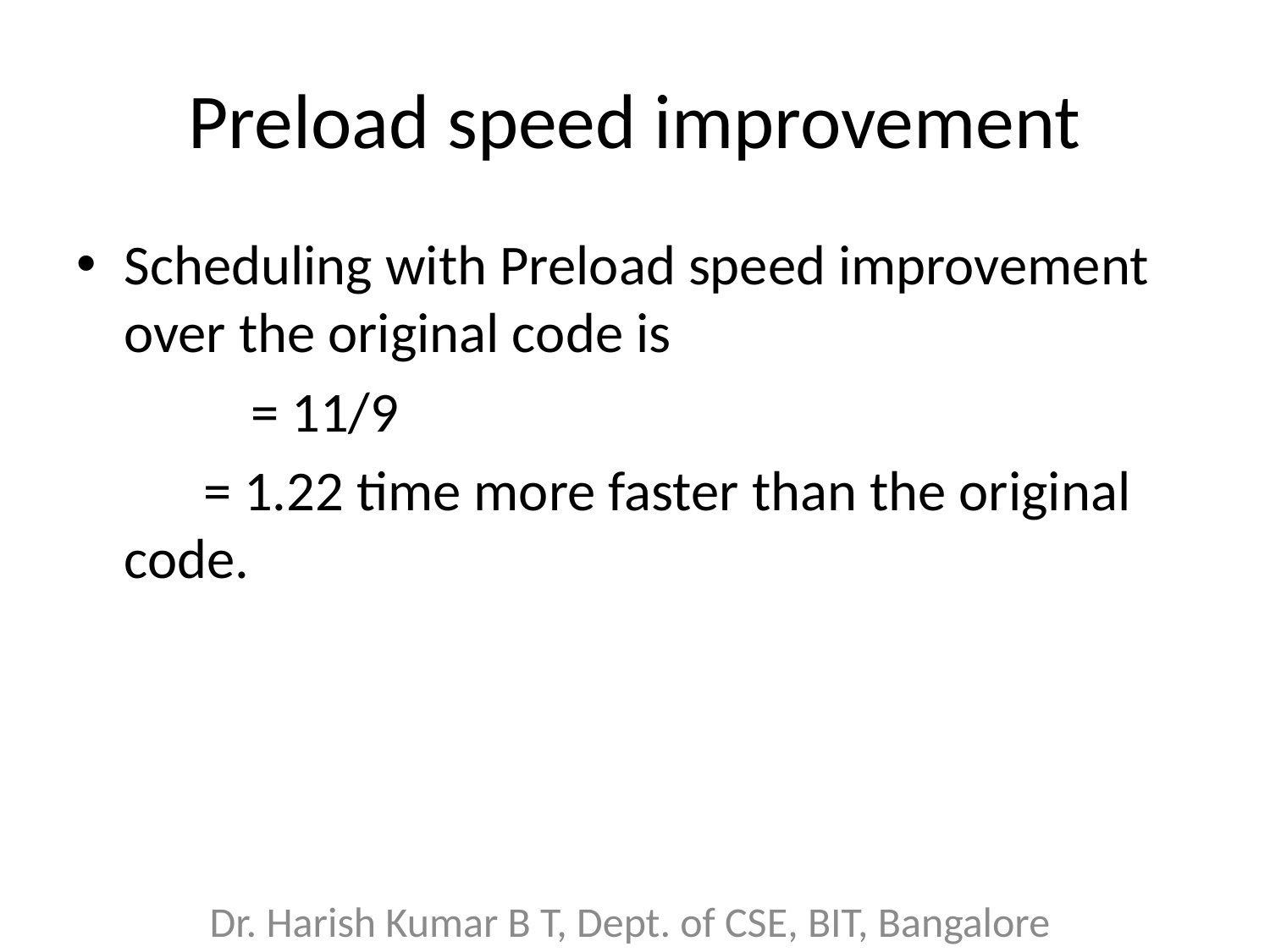

# Preload speed improvement
Scheduling with Preload speed improvement over the original code is
		= 11/9
          = 1.22 time more faster than the original code.